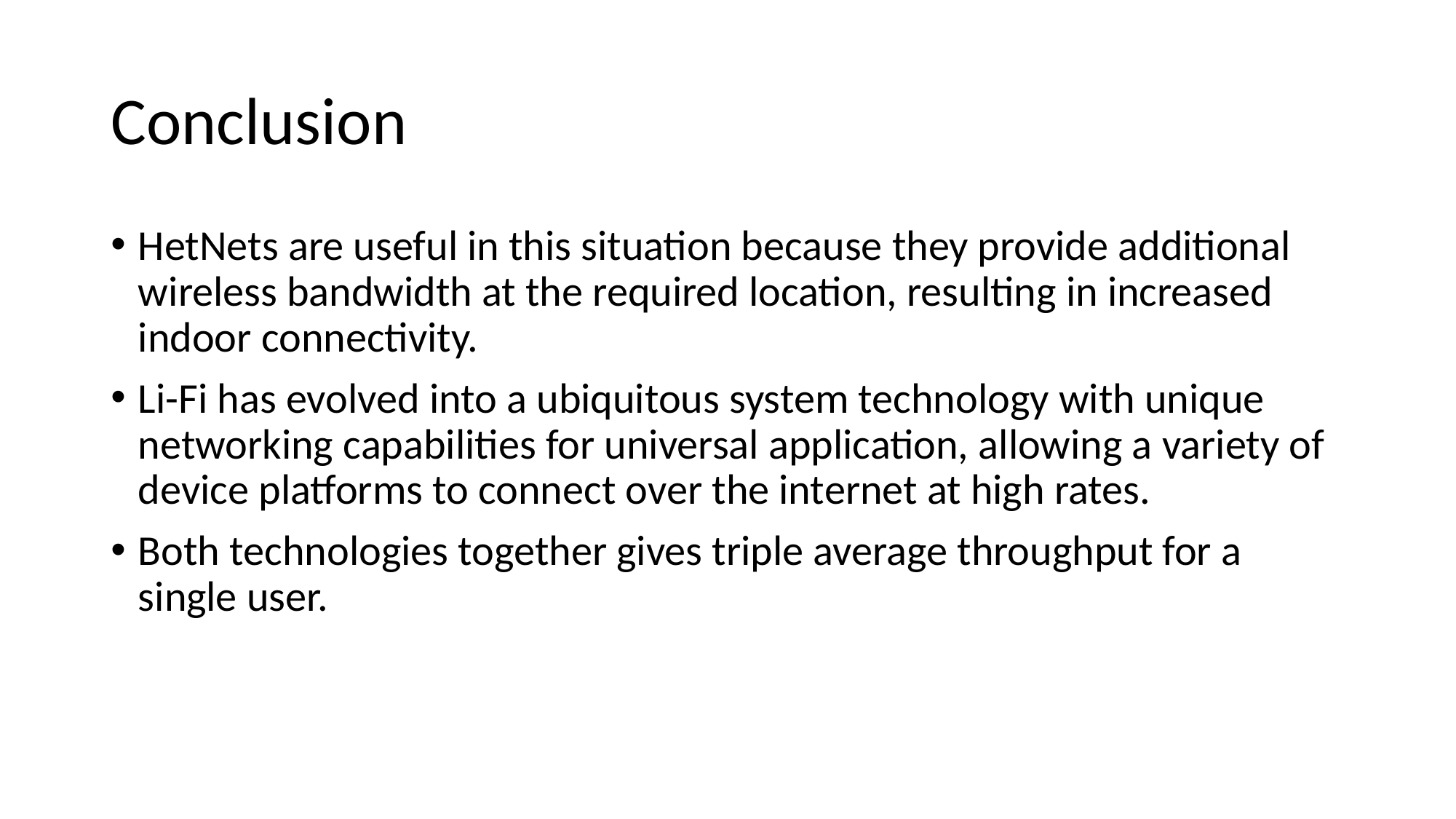

# Conclusion
HetNets are useful in this situation because they provide additional wireless bandwidth at the required location, resulting in increased indoor connectivity.
Li-Fi has evolved into a ubiquitous system technology with unique networking capabilities for universal application, allowing a variety of device platforms to connect over the internet at high rates.
Both technologies together gives triple average throughput for a single user.